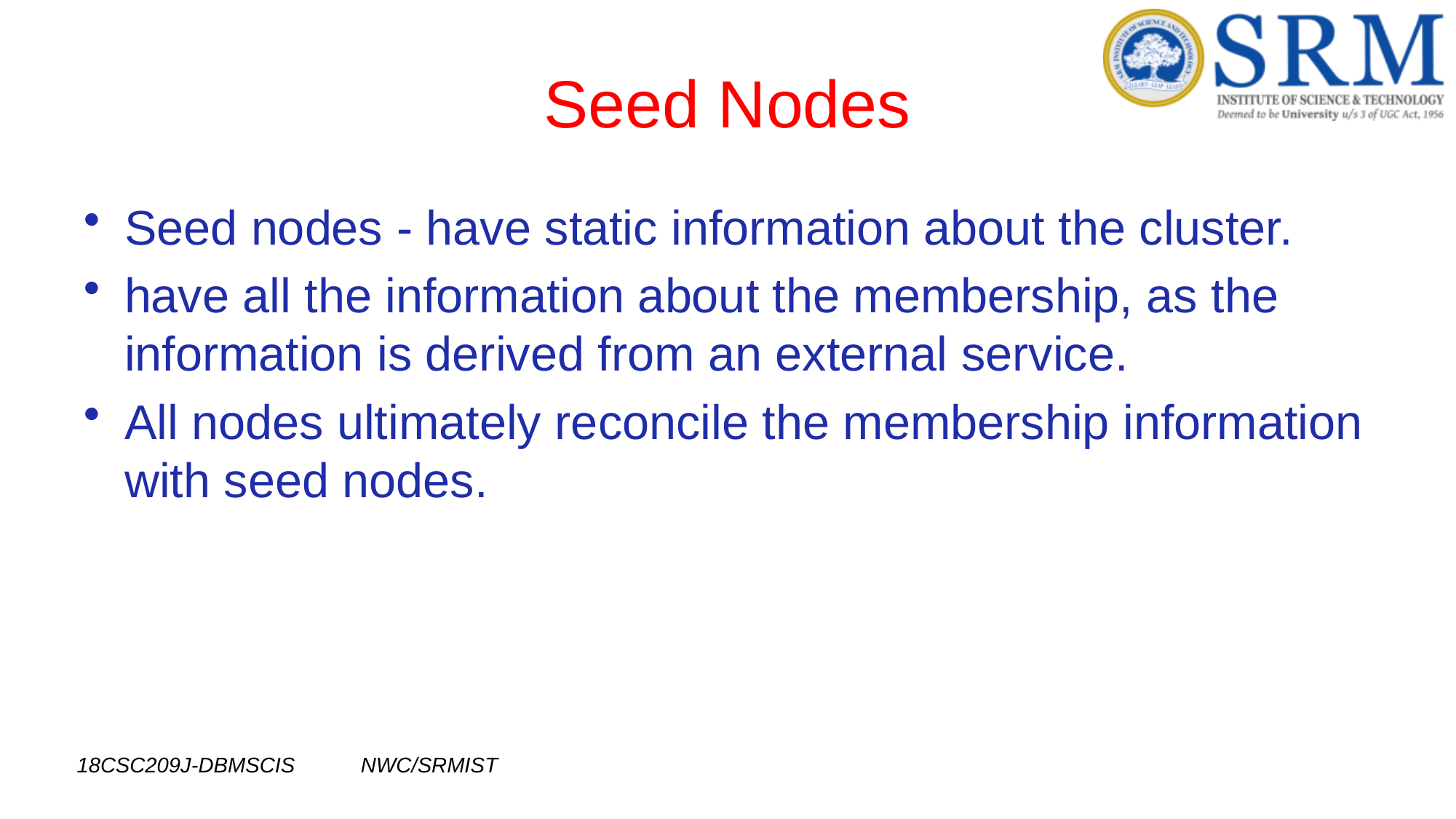

# Seed Nodes
Seed nodes - have static information about the cluster.
have all the information about the membership, as the information is derived from an external service.
All nodes ultimately reconcile the membership information with seed nodes.
18CSC209J-DBMSCIS           NWC/SRMIST
59